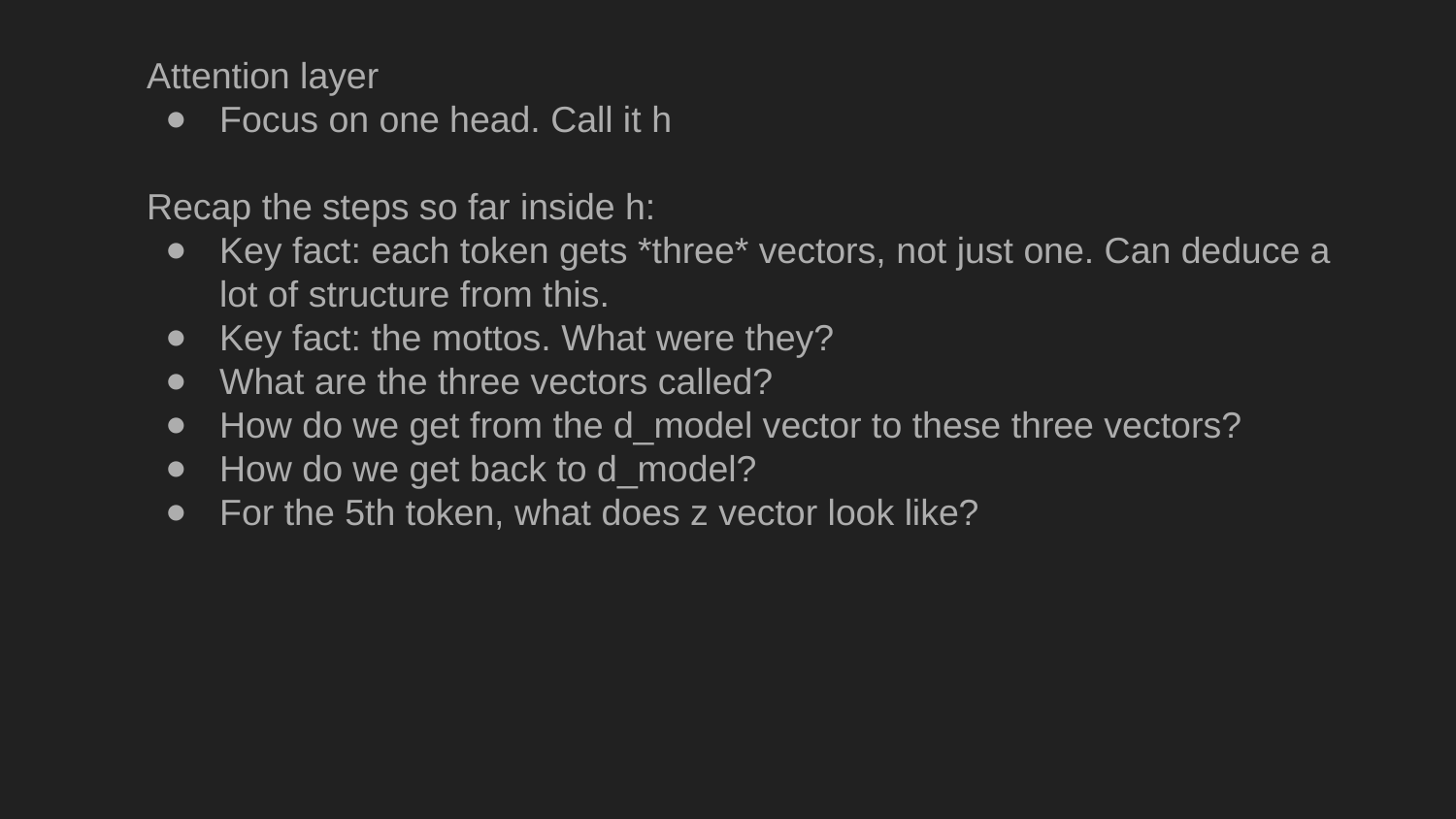

Attention layer
Focus on one head. Call it h

Recap the steps so far inside h:
Key fact: each token gets *three* vectors, not just one. Can deduce a lot of structure from this.
Key fact: the mottos. What were they?
What are the three vectors called?
How do we get from the d_model vector to these three vectors?
How do we get back to d_model?
For the 5th token, what does z vector look like?